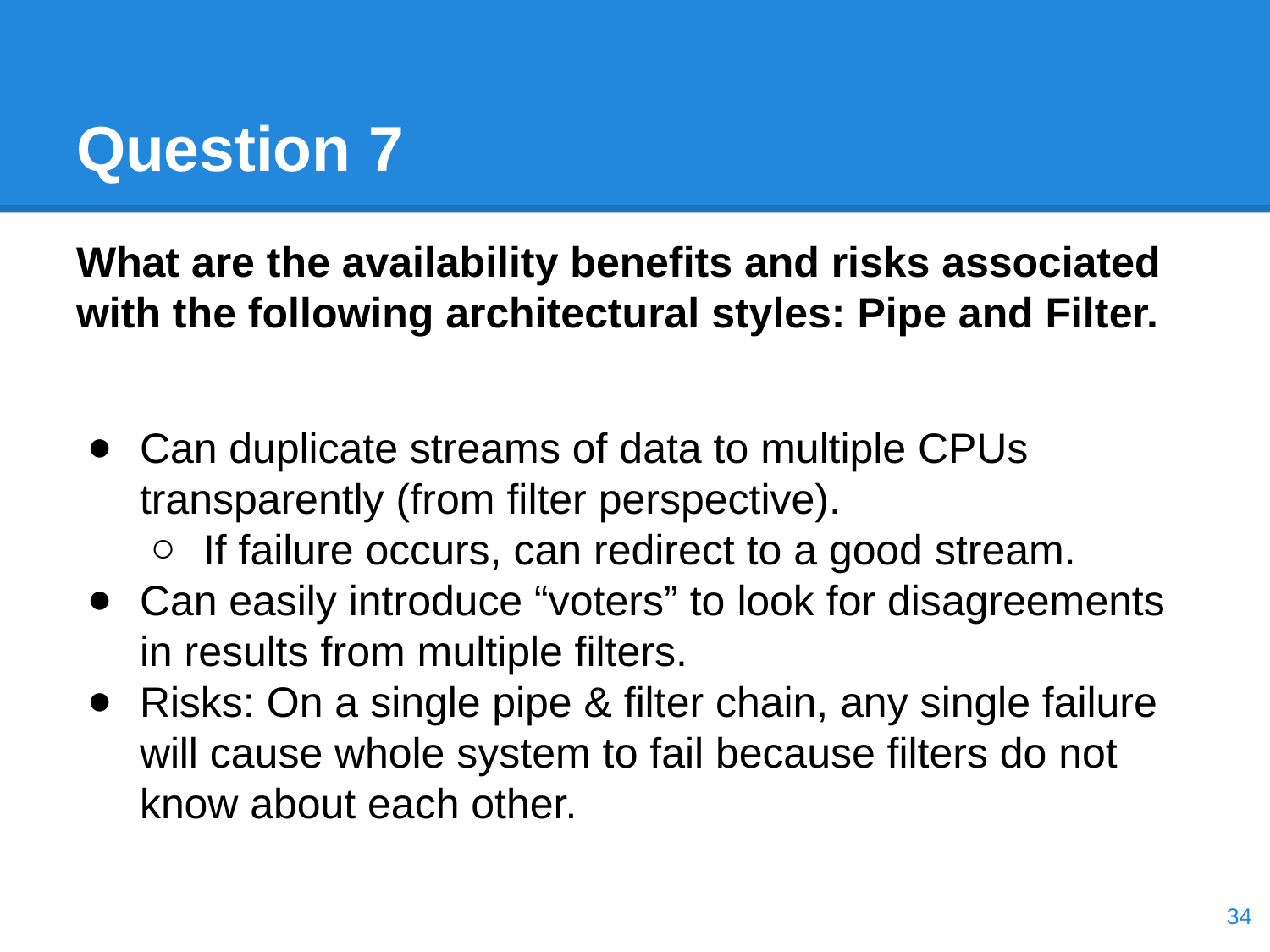

# Question 7
What are the availability benefits and risks associated with the following architectural styles: Pipe and Filter.

Can duplicate streams of data to multiple CPUs transparently (from filter perspective).
If failure occurs, can redirect to a good stream.
Can easily introduce “voters” to look for disagreements in results from multiple filters.
Risks: On a single pipe & filter chain, any single failure will cause whole system to fail because filters do not know about each other.
34